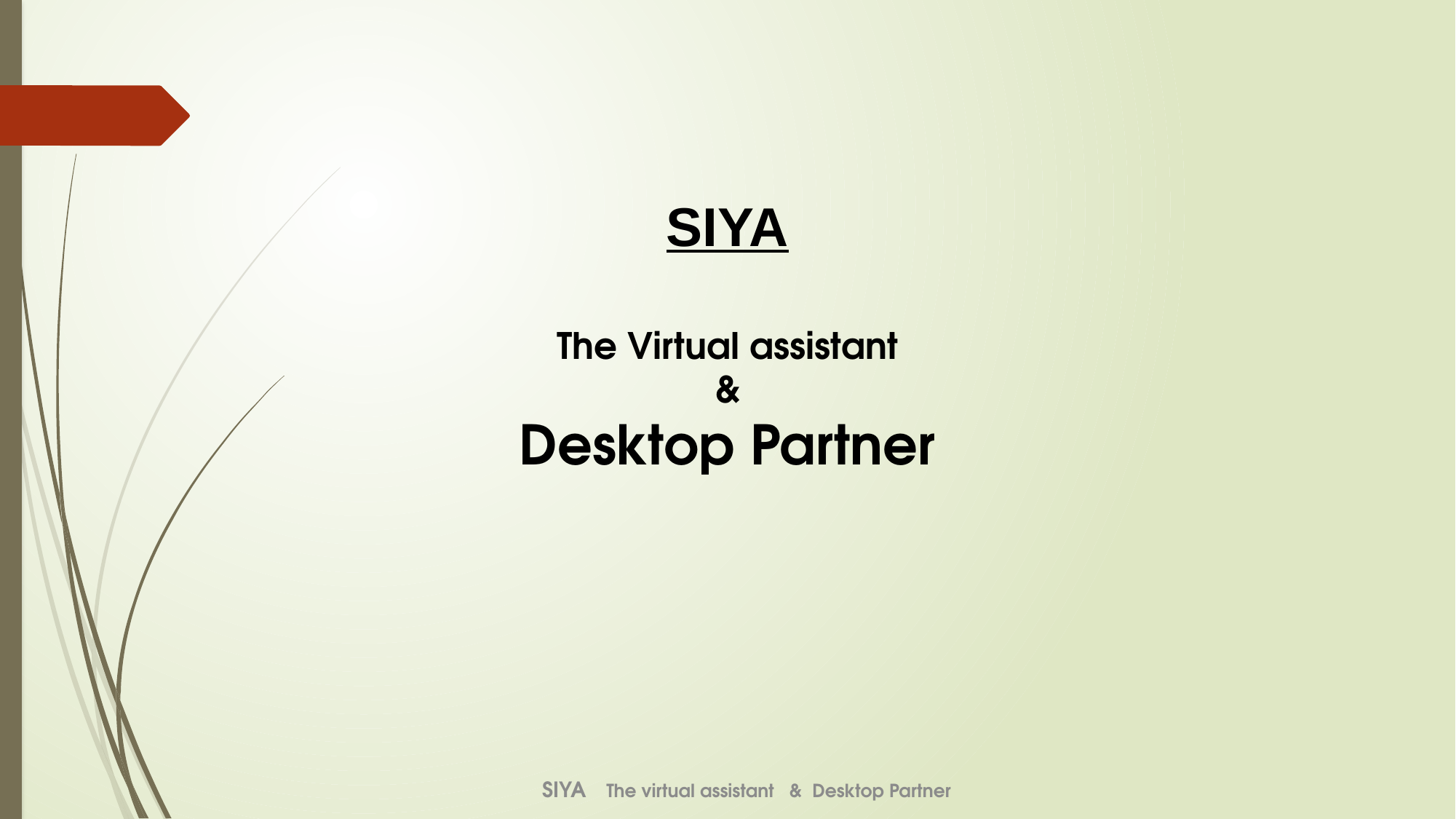

SIYA

The Virtual assistant
&
Desktop Partner
     SIYA   The virtual assistant   &  Desktop Partner